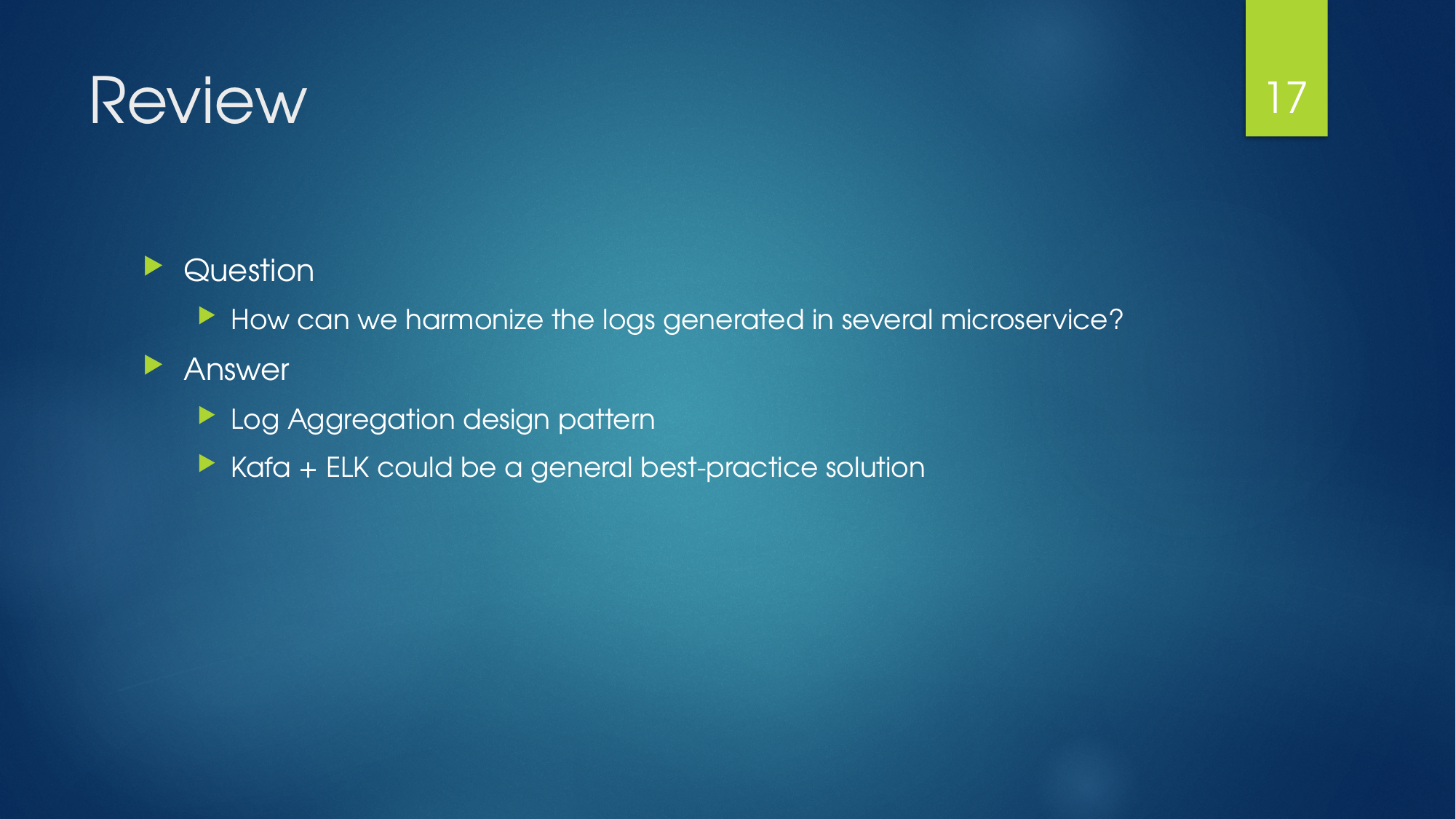

17
# Review
Question
How can we harmonize the logs generated in several microservice?
Answer
Log Aggregation design pattern
Kafa + ELK could be a general best-practice solution